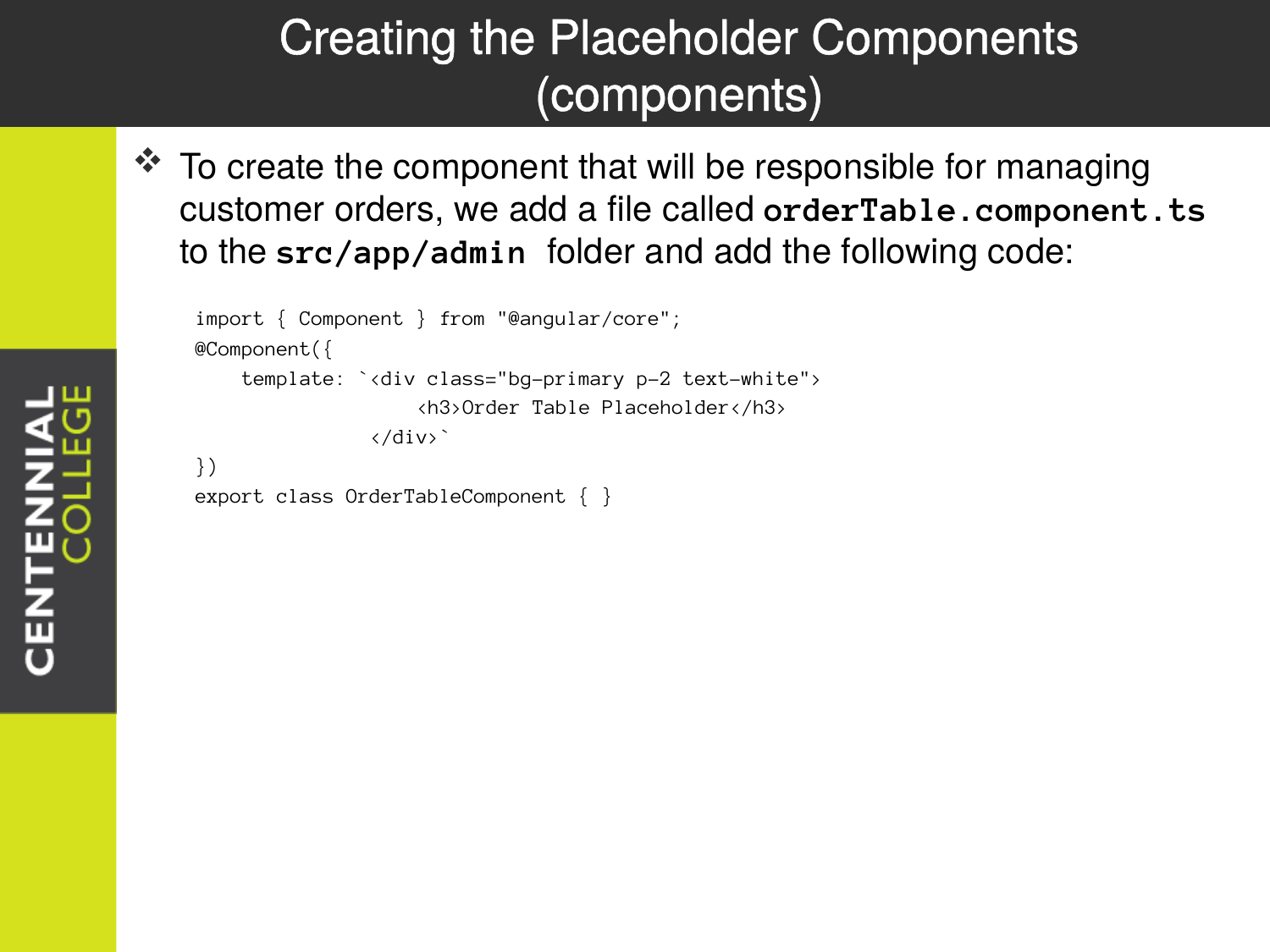

# Creating the Placeholder Components (components)
To create the component that will be responsible for managing customer orders, we add a file called orderTable.component.ts to the src/app/admin folder and add the following code:

import { Component } from "@angular/core";
@Component({
    template: `<div class="bg-primary p-2 text-white">
                   <h3>Order Table Placeholder</h3>
               </div>`
})
export class OrderTableComponent { }